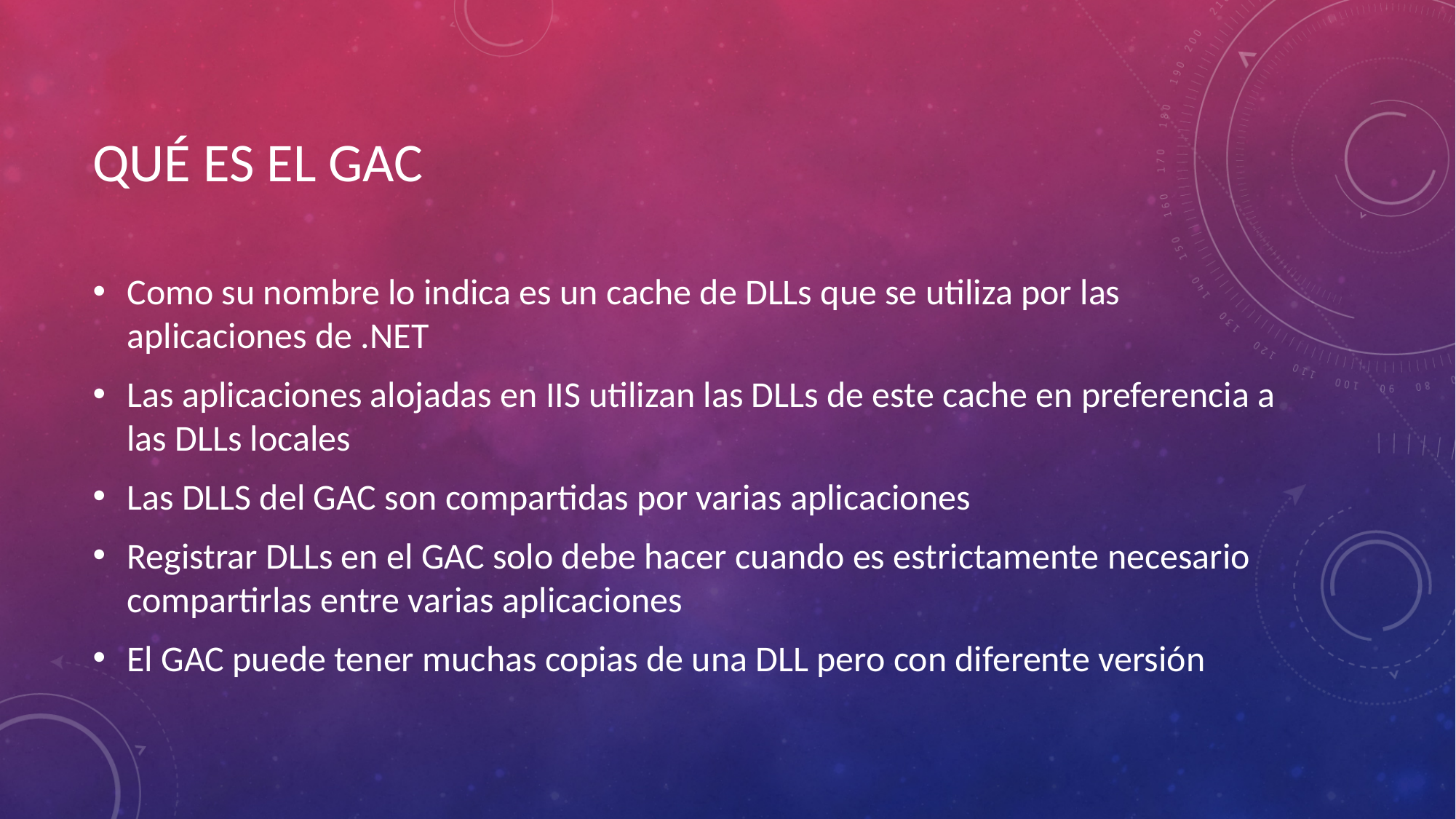

# Qué es el GAC
Como su nombre lo indica es un cache de DLLs que se utiliza por las aplicaciones de .NET
Las aplicaciones alojadas en IIS utilizan las DLLs de este cache en preferencia a las DLLs locales
Las DLLS del GAC son compartidas por varias aplicaciones
Registrar DLLs en el GAC solo debe hacer cuando es estrictamente necesario compartirlas entre varias aplicaciones
El GAC puede tener muchas copias de una DLL pero con diferente versión